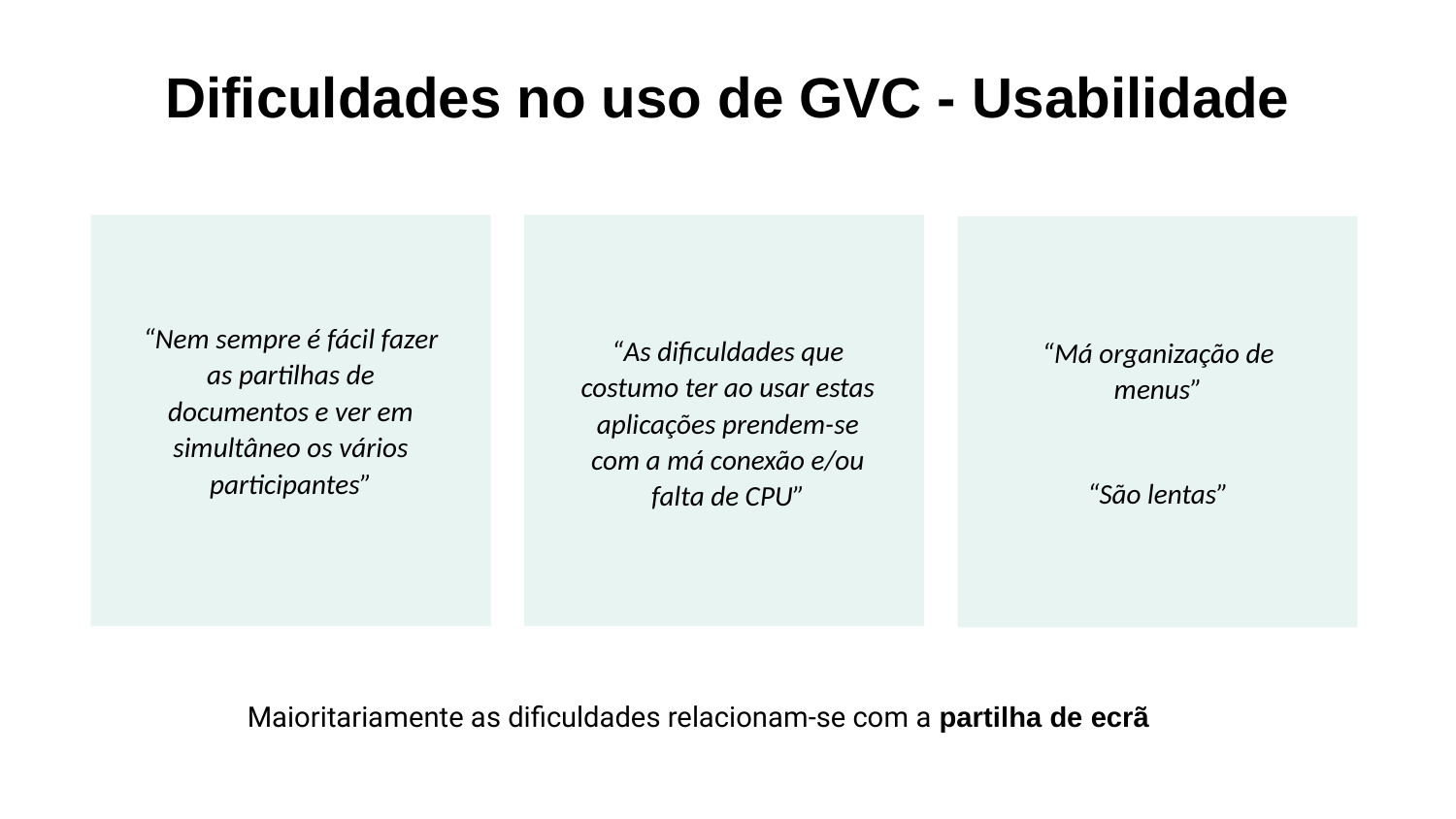

Dificuldades no uso de GVC - Usabilidade

“Nem sempre é fácil fazer as partilhas de documentos e ver em simultâneo os vários participantes”
“As dificuldades que costumo ter ao usar estas aplicações prendem-se com a má conexão e/ou falta de CPU”
“Má organização de menus”

“São lentas”
Maioritariamente as dificuldades relacionam-se com a partilha de ecrã